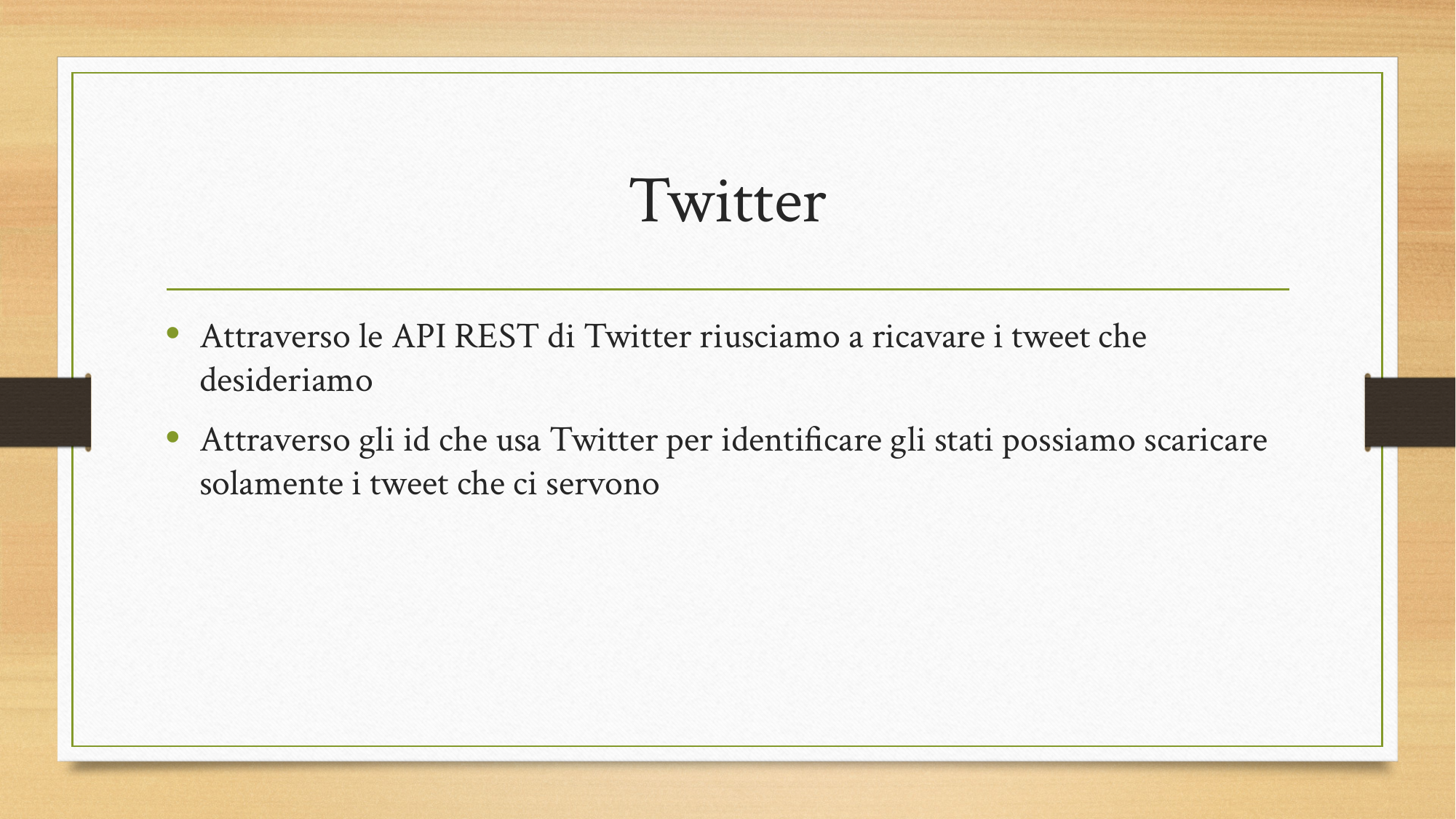

# Twitter
Attraverso le API REST di Twitter riusciamo a ricavare i tweet che desideriamo
Attraverso gli id che usa Twitter per identificare gli stati possiamo scaricare solamente i tweet che ci servono